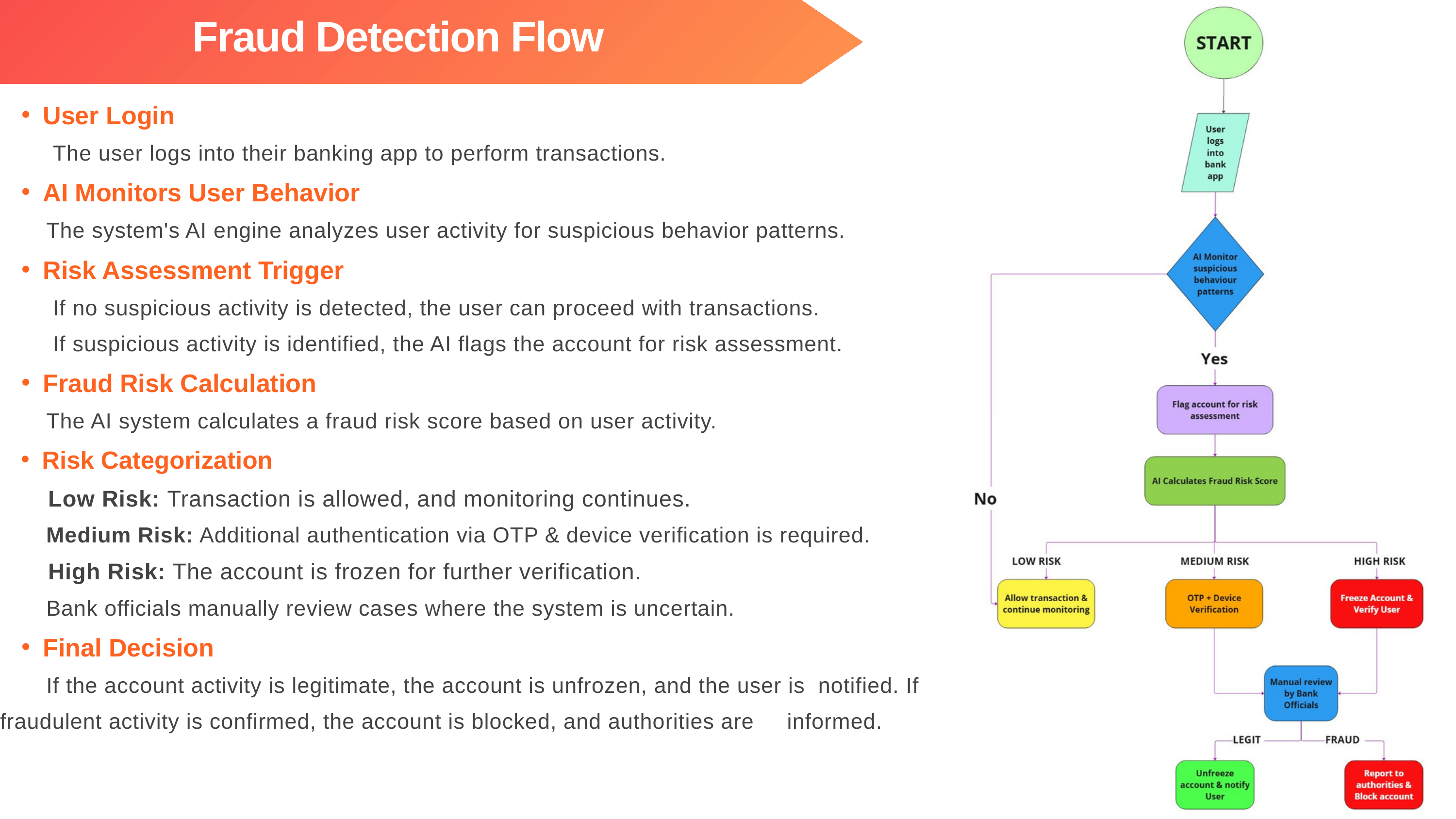

Fraud Detection Flow

User Login
        The user logs into their banking app to perform transactions.
AI Monitors User Behavior
       The system's AI engine analyzes user activity for suspicious behavior patterns.
Risk Assessment Trigger
        If no suspicious activity is detected, the user can proceed with transactions.
        If suspicious activity is identified, the AI flags the account for risk assessment.
Fraud Risk Calculation
       The AI system calculates a fraud risk score based on user activity.
Risk Categorization
       Low Risk: Transaction is allowed, and monitoring continues.
       Medium Risk: Additional authentication via OTP & device verification is required.
       High Risk: The account is frozen for further verification.
       Bank officials manually review cases where the system is uncertain.
Final Decision
       If the account activity is legitimate, the account is unfrozen, and the user is  notified. If fraudulent activity is confirmed, the account is blocked, and authorities are     informed.